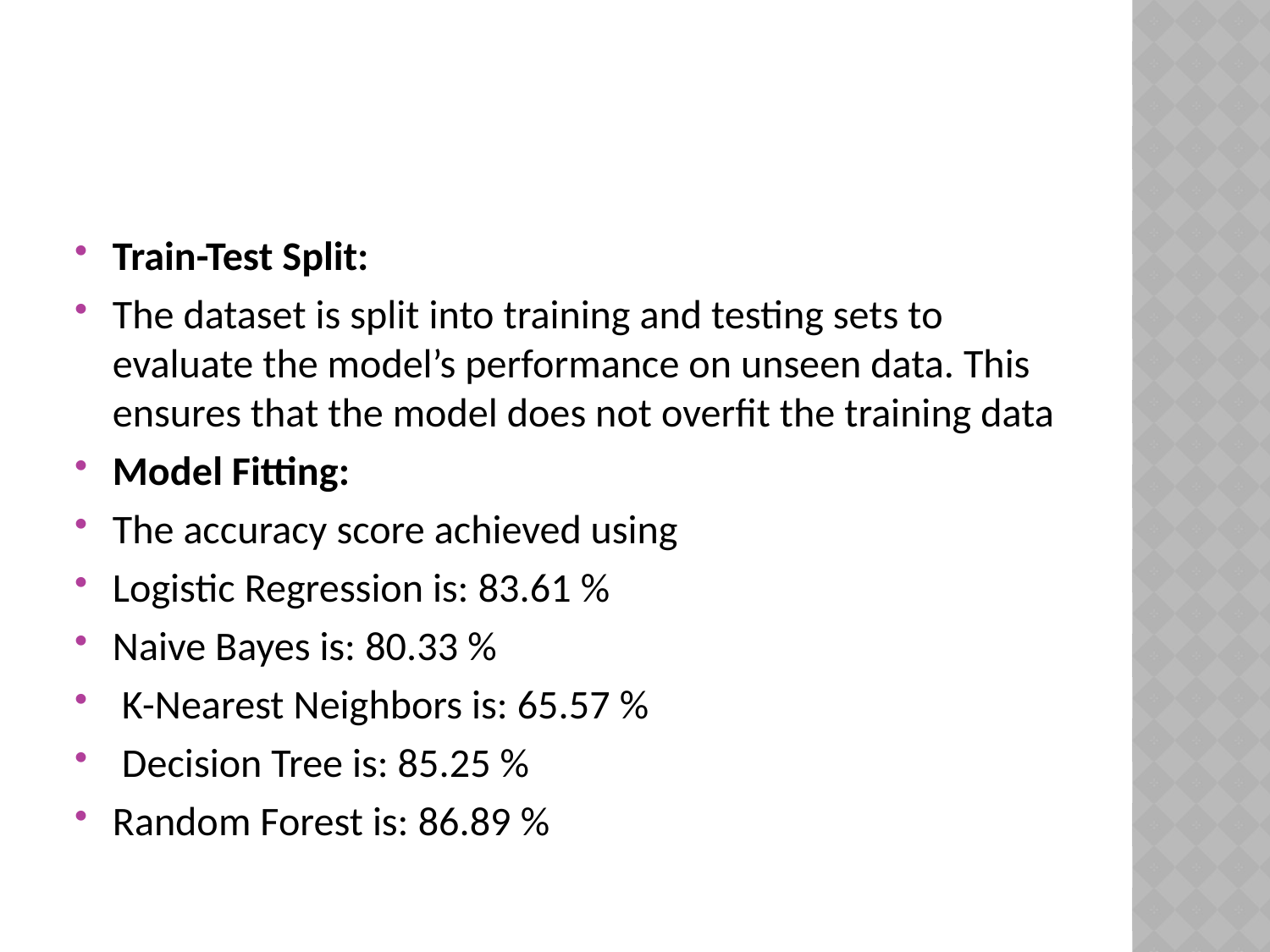

#
Train-Test Split:
The dataset is split into training and testing sets to evaluate the model’s performance on unseen data. This ensures that the model does not overfit the training data
Model Fitting:
The accuracy score achieved using
Logistic Regression is: 83.61 %
Naive Bayes is: 80.33 %
 K-Nearest Neighbors is: 65.57 %
 Decision Tree is: 85.25 %
Random Forest is: 86.89 %